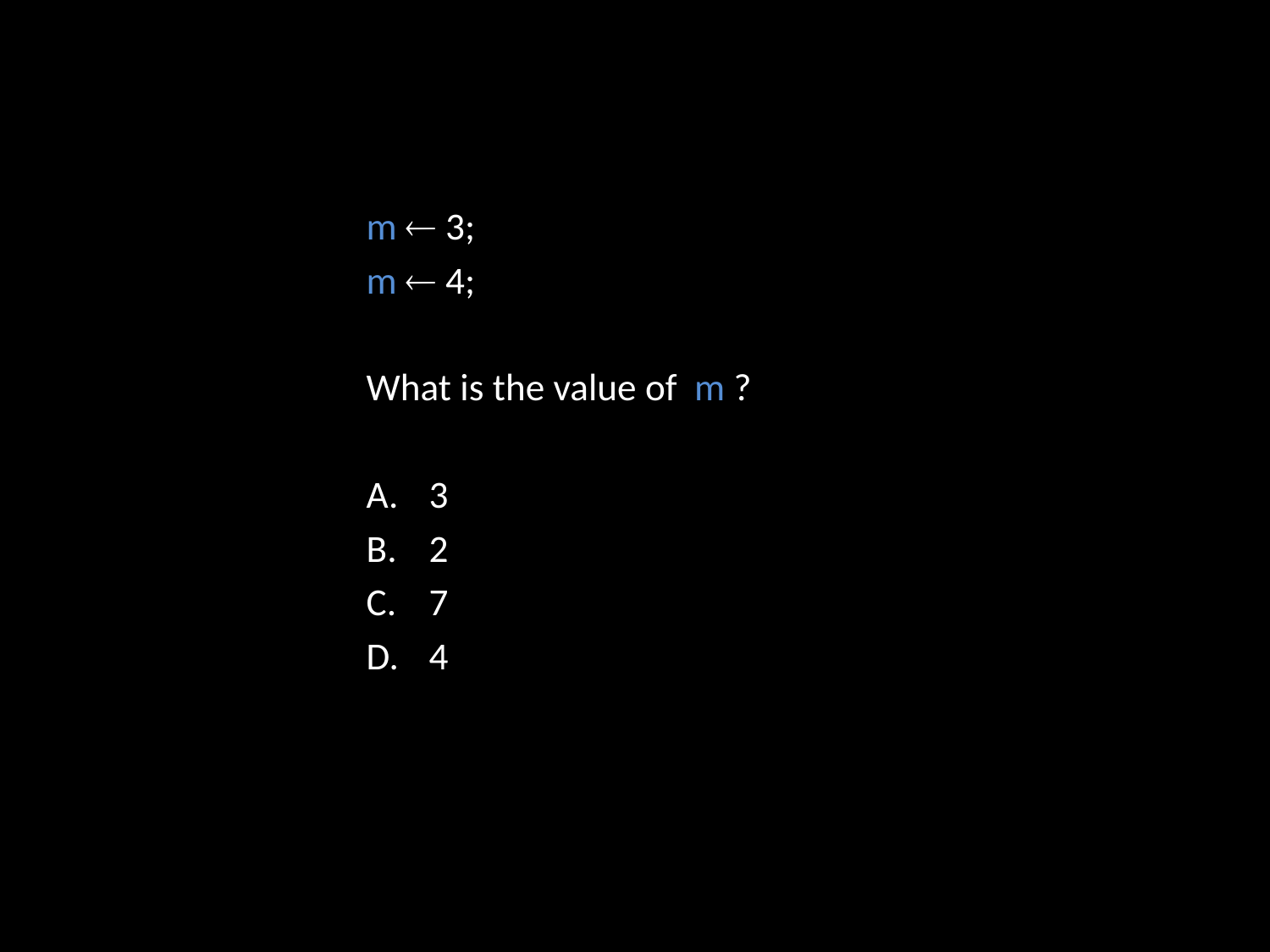

m ← 3;
m ← 4;

What is the value of  m ?

3
2
7
4